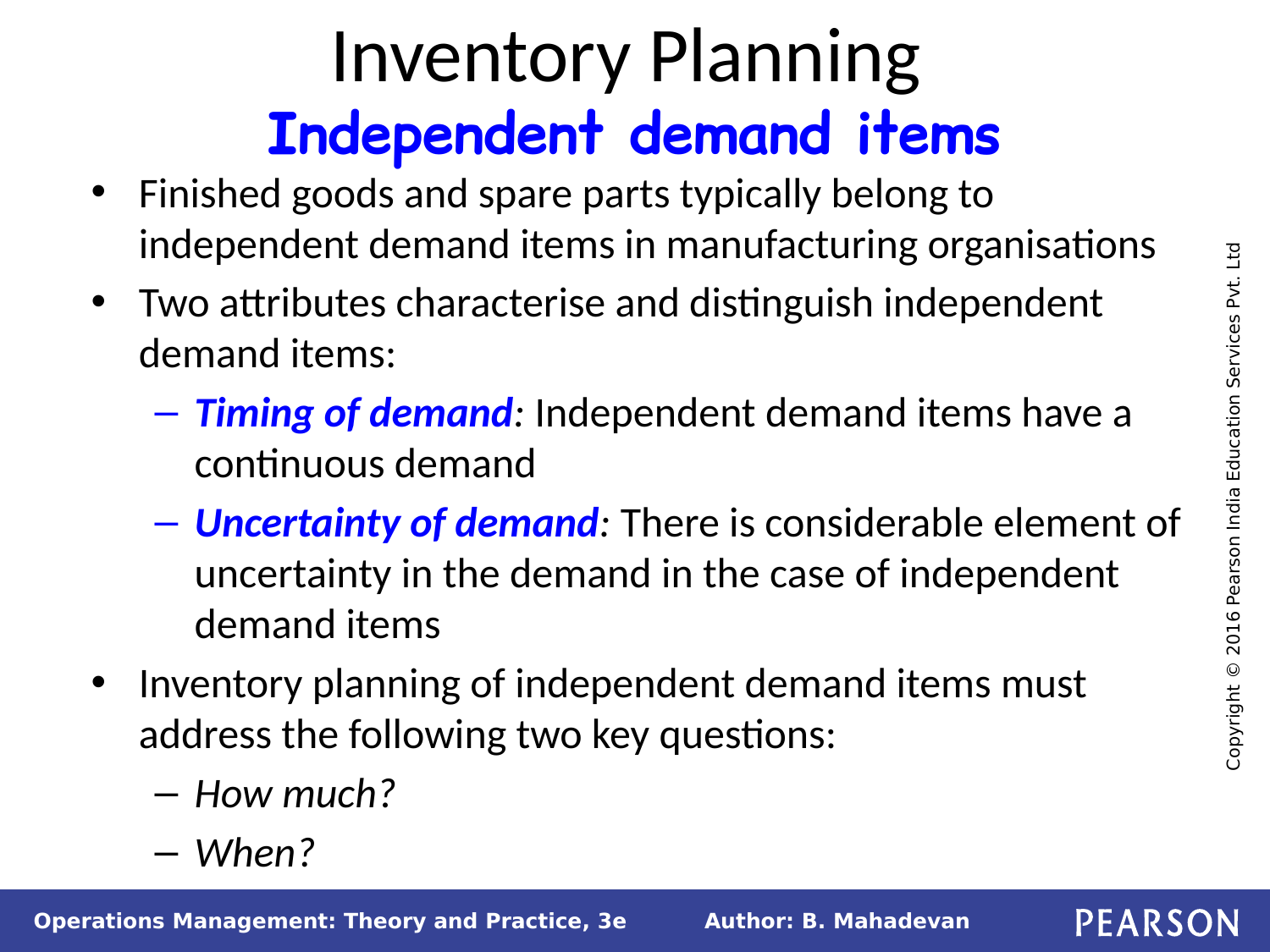

# Inventory Planning Independent demand items
Finished goods and spare parts typically belong to independent demand items in manufacturing organisations
Two attributes characterise and distinguish independent demand items:
Timing of demand: Independent demand items have a continuous demand
Uncertainty of demand: There is considerable element of uncertainty in the demand in the case of independent demand items
Inventory planning of independent demand items must address the following two key questions:
How much?
When?